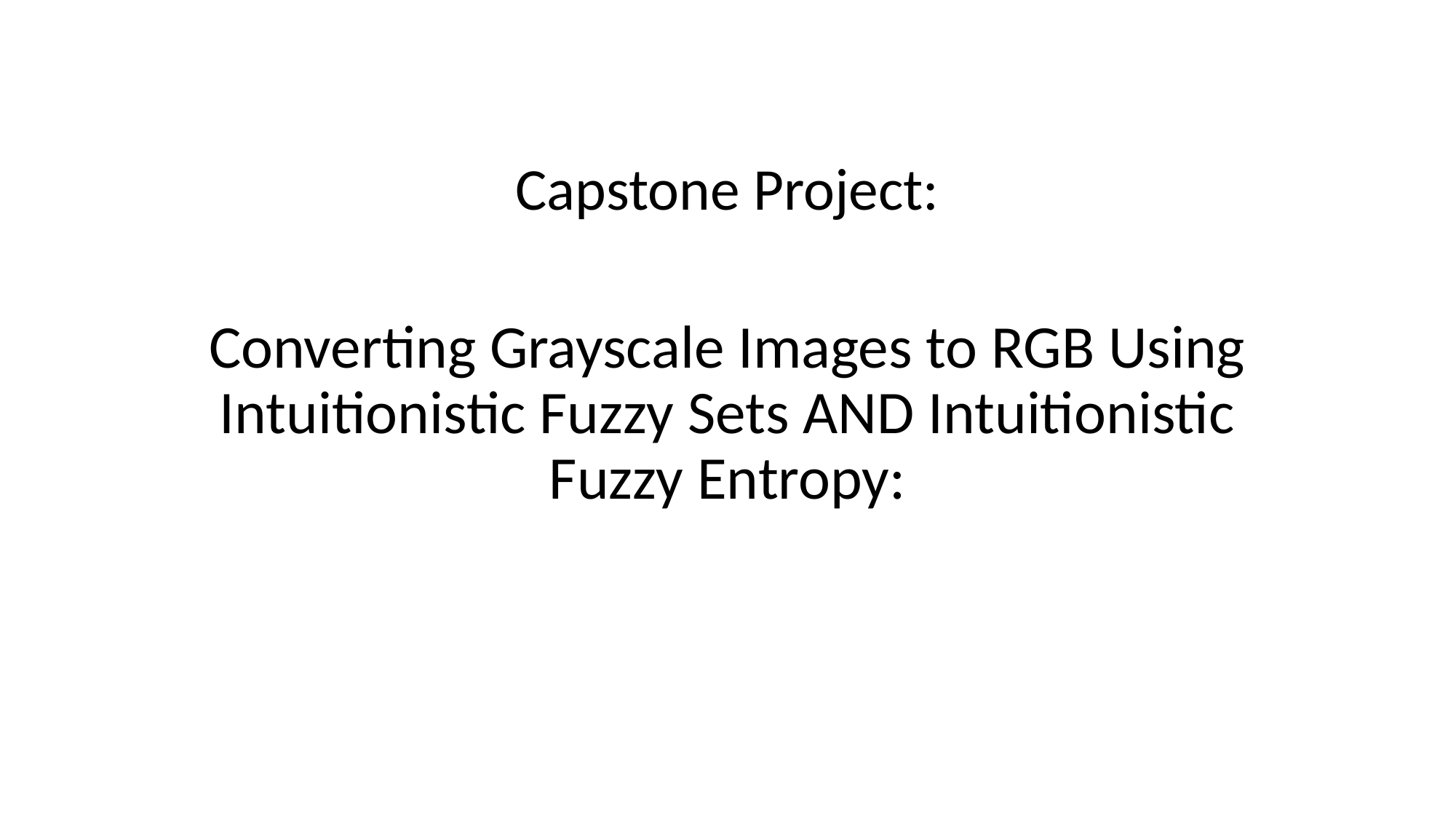

# Capstone Project:
Converting Grayscale Images to RGB Using Intuitionistic Fuzzy Sets AND Intuitionistic Fuzzy Entropy: